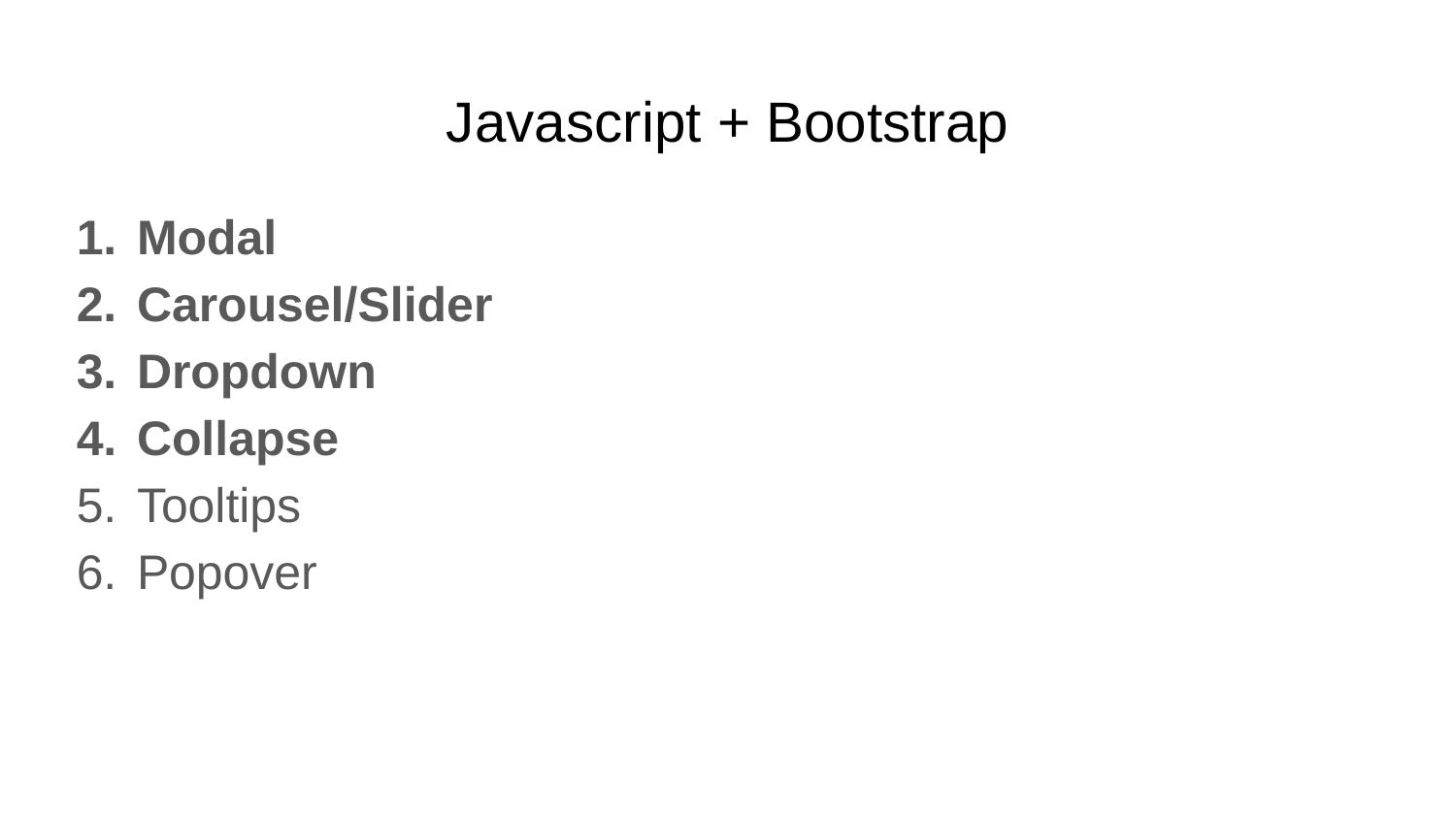

# Javascript + Bootstrap
Modal
Carousel/Slider
Dropdown
Collapse
Tooltips
Popover